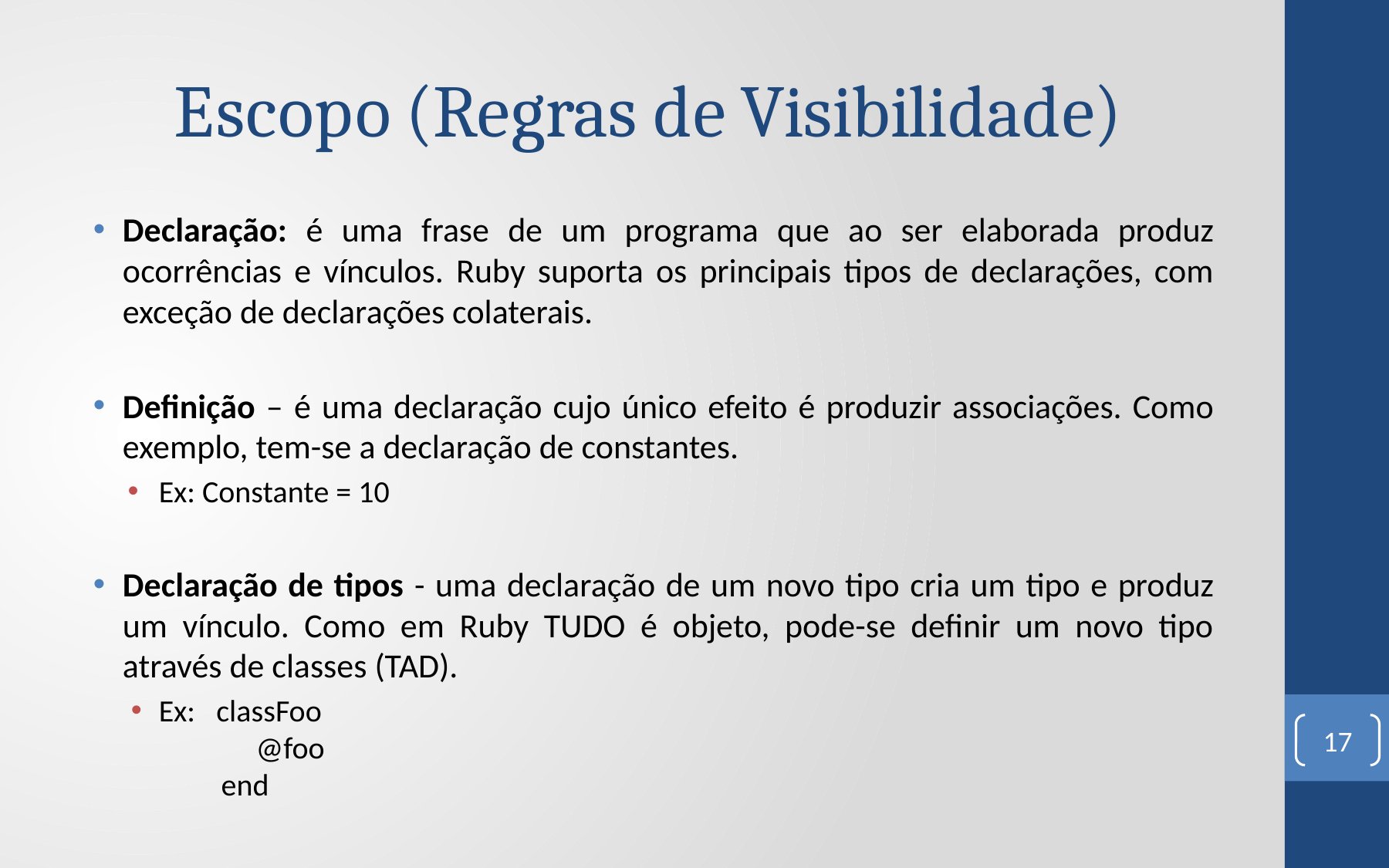

# Escopo (Regras de Visibilidade)
Declaração: é uma frase de um programa que ao ser elaborada produz ocorrências e vínculos. Ruby suporta os principais tipos de declarações, com exceção de declarações colaterais.

Definição – é uma declaração cujo único efeito é produzir associações. Como exemplo, tem-se a declaração de constantes.
Ex: Constante = 10

Declaração de tipos - uma declaração de um novo tipo cria um tipo e produz um vínculo. Como em Ruby TUDO é objeto, pode-se definir um novo tipo através de classes (TAD).
Ex:   classFoo
              @foo
         end

17